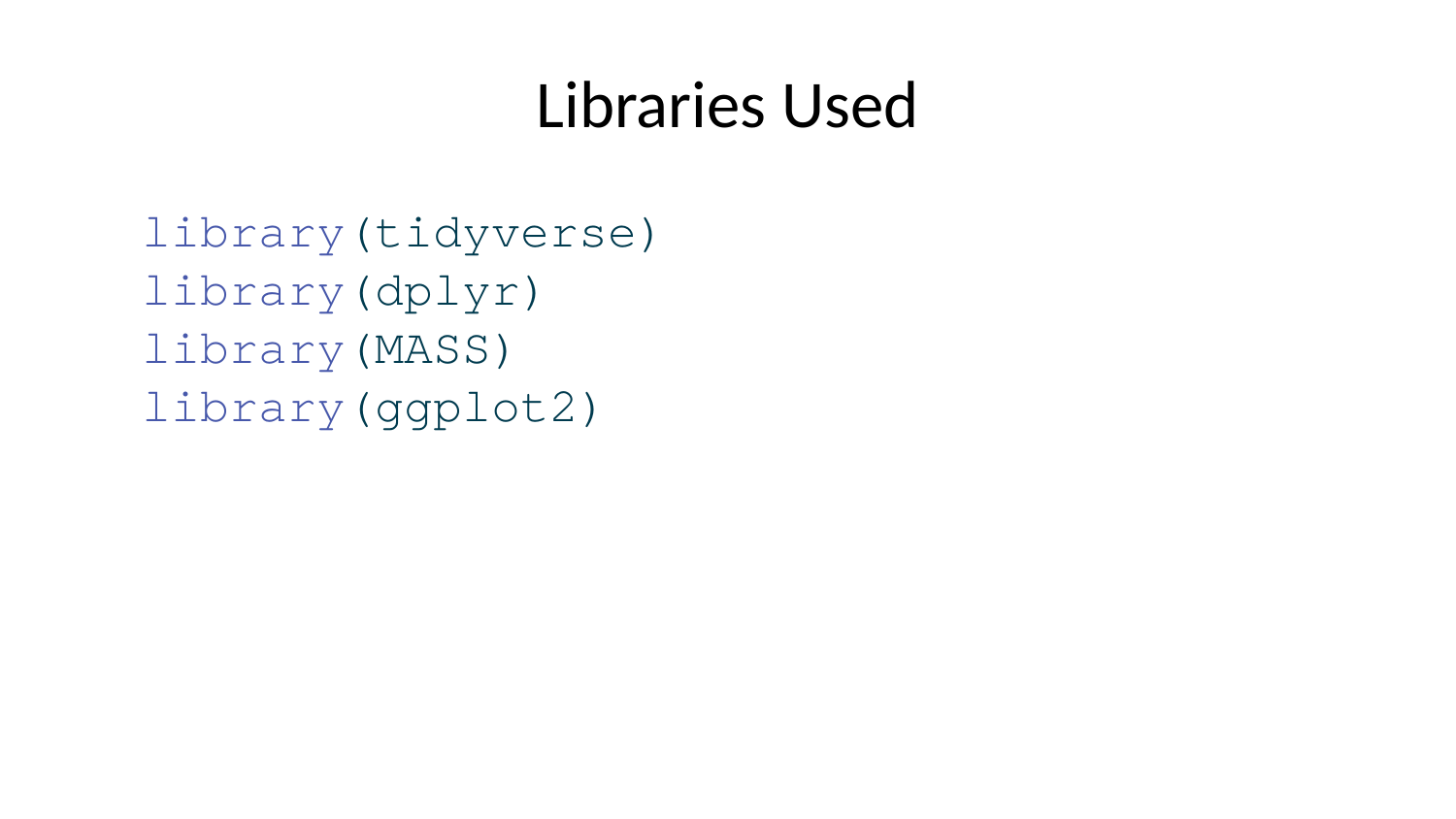

# Libraries Used
library(tidyverse)
library(dplyr)
library(MASS)
library(ggplot2)